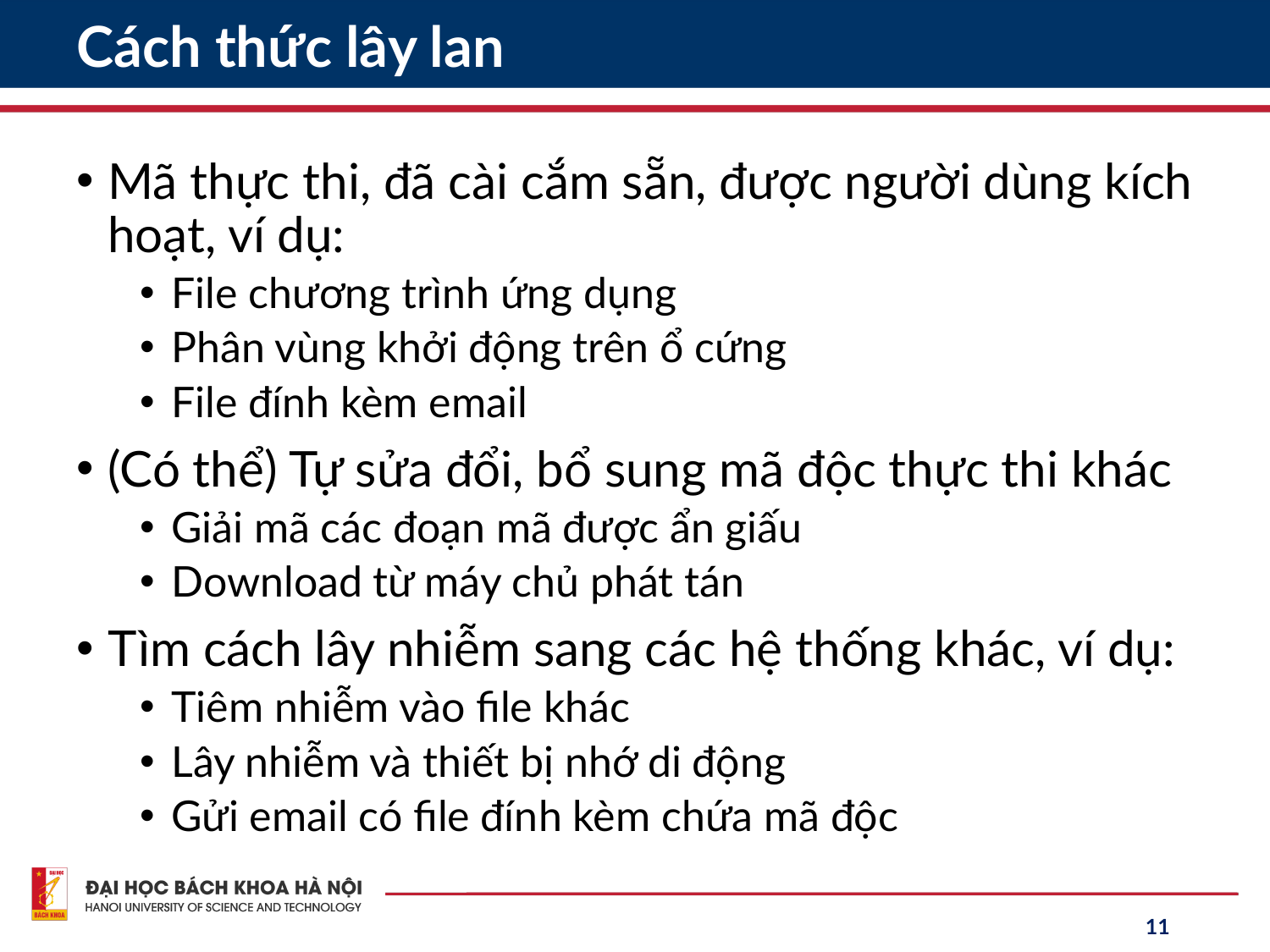

# Cách thức lây lan
Mã thực thi, đã cài cắm sẵn, được người dùng kích hoạt, ví dụ:
File chương trình ứng dụng
Phân vùng khởi động trên ổ cứng
File đính kèm email
(Có thể) Tự sửa đổi, bổ sung mã độc thực thi khác
Giải mã các đoạn mã được ẩn giấu
Download từ máy chủ phát tán
Tìm cách lây nhiễm sang các hệ thống khác, ví dụ:
Tiêm nhiễm vào file khác
Lây nhiễm và thiết bị nhớ di động
Gửi email có file đính kèm chứa mã độc

11